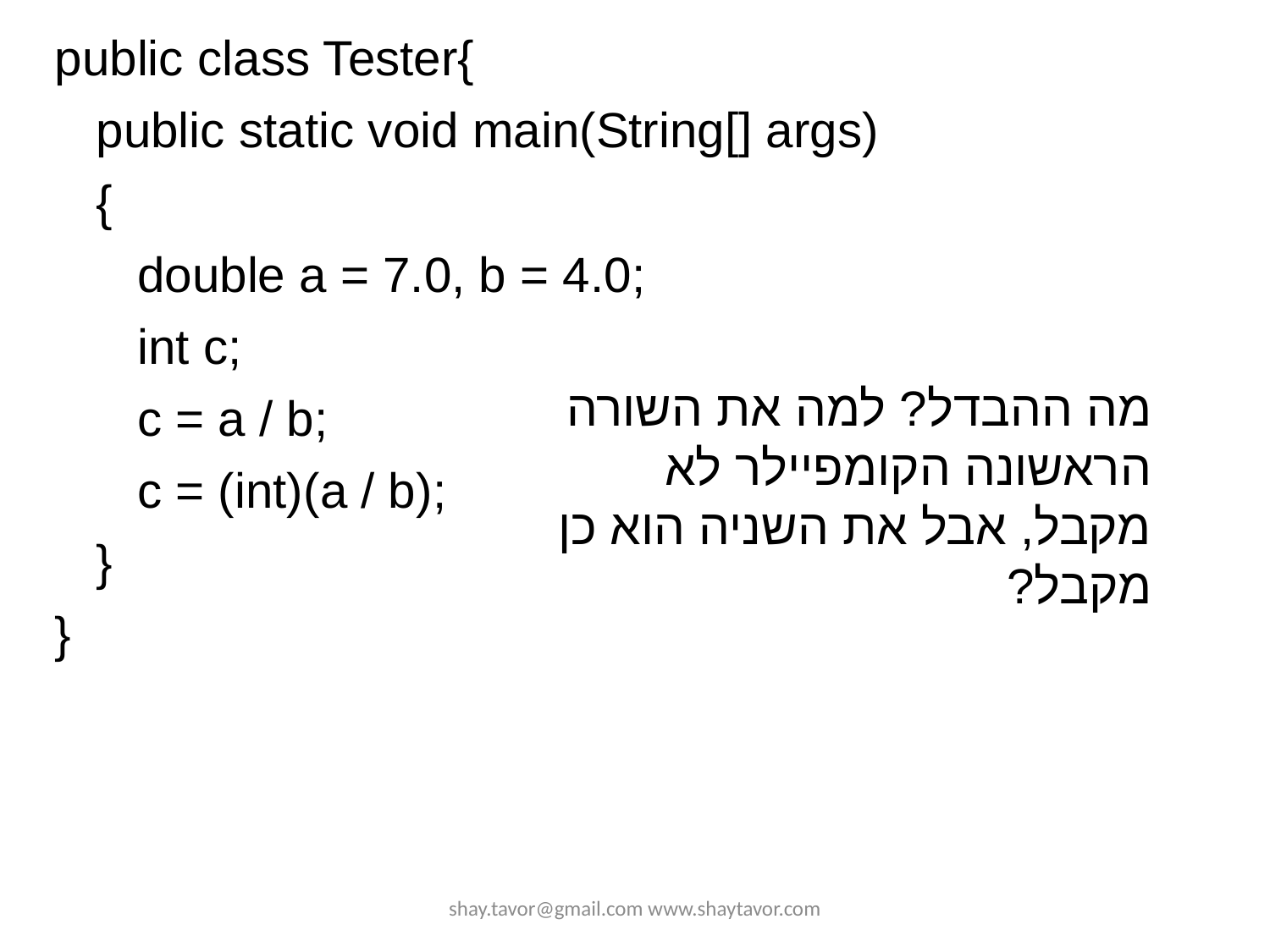

public class Tester{
   public static void main(String[] args)
   {
      double a = 7.0, b = 4.0;
      int c;
      c = a / b;
      c = (int)(a / b);
   }
}
מה ההבדל? למה את השורה הראשונה הקומפיילר לא מקבל, אבל את השניה הוא כן מקבל?
shay.tavor@gmail.com www.shaytavor.com